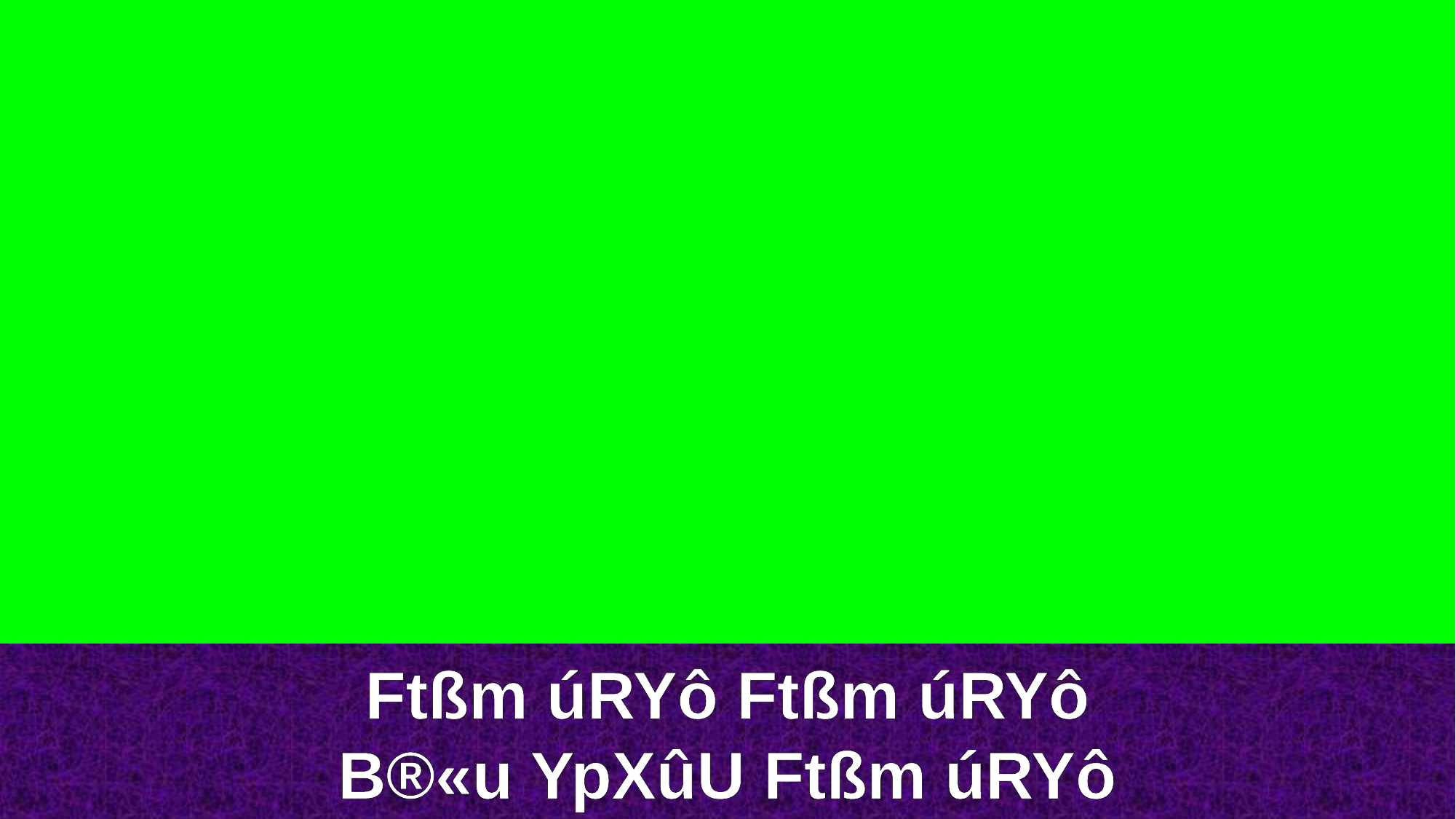

Ftßm úRYô Ftßm úRYô
B®«u YpXûU Ftßm úRYô